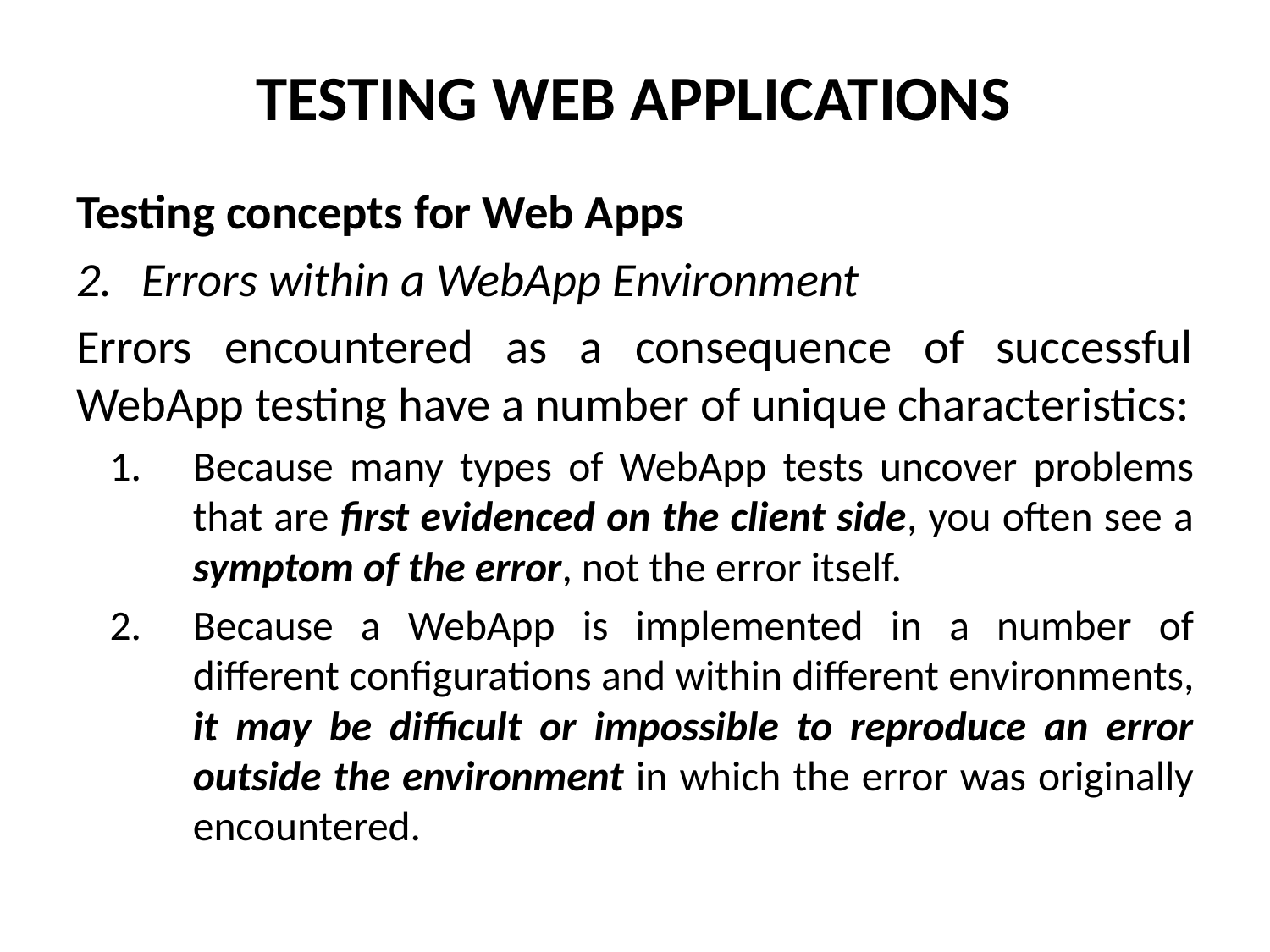

# TESTING WEB APPLICATIONS
Testing concepts for Web Apps
Errors within a WebApp Environment
Errors encountered as a consequence of successful WebApp testing have a number of unique characteristics:
Because many types of WebApp tests uncover problems that are first evidenced on the client side, you often see a symptom of the error, not the error itself.
Because a WebApp is implemented in a number of different configurations and within different environments, it may be difficult or impossible to reproduce an error outside the environment in which the error was originally encountered.